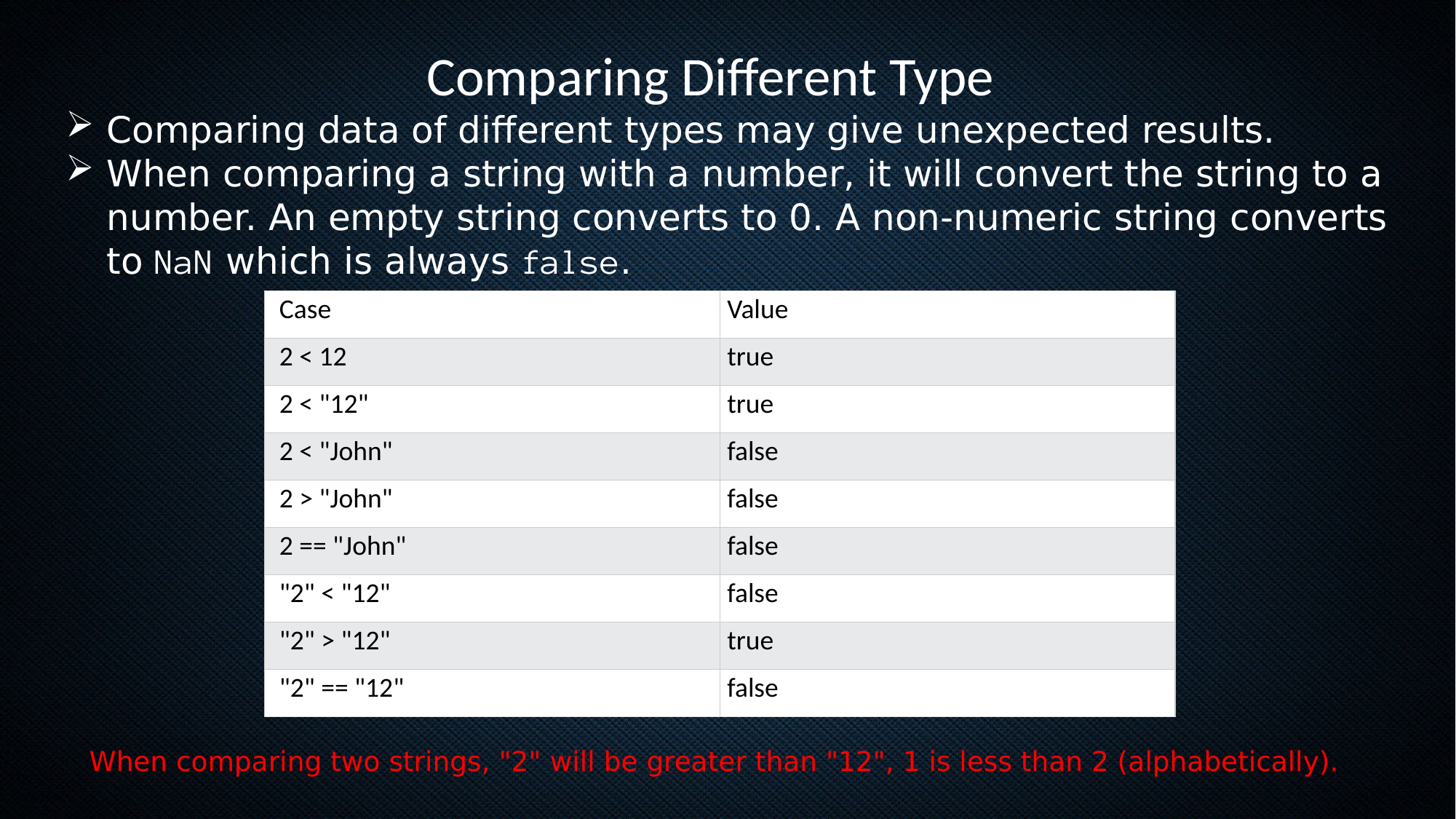

Comparing Different Type
Comparing data of different types may give unexpected results.
When comparing a string with a number, it will convert the string to a number. An empty string converts to 0. A non-numeric string converts to NaN which is always false.
| Case | Value |
| --- | --- |
| 2 < 12 | true |
| 2 < "12" | true |
| 2 < "John" | false |
| 2 > "John" | false |
| 2 == "John" | false |
| "2" < "12" | false |
| "2" > "12" | true |
| "2" == "12" | false |
When comparing two strings, "2" will be greater than "12", 1 is less than 2 (alphabetically).